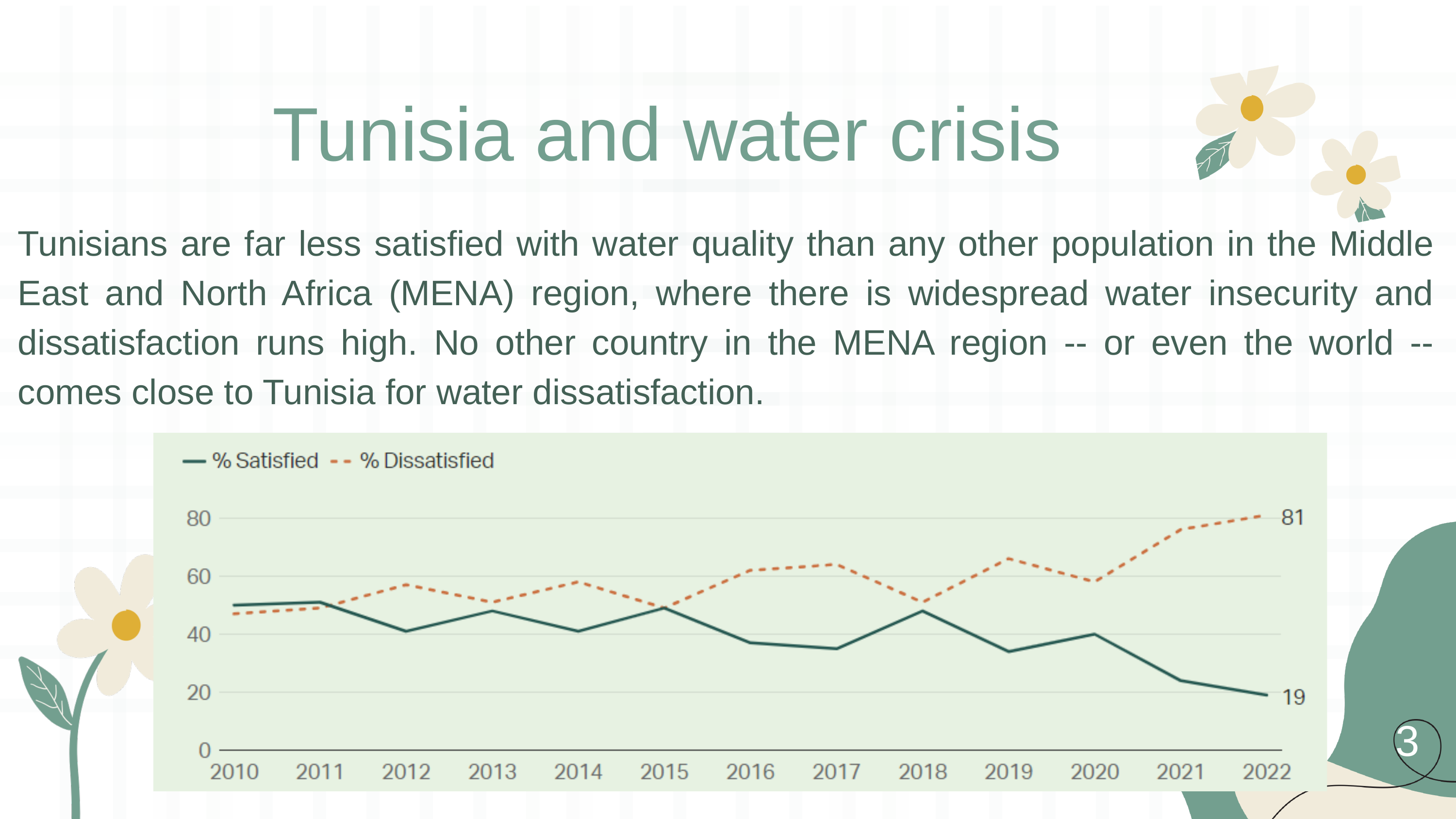

Tunisia and water crisis
Tunisians are far less satisfied with water quality than any other population in the Middle East and North Africa (MENA) region, where there is widespread water insecurity and dissatisfaction runs high. No other country in the MENA region -- or even the world -- comes close to Tunisia for water dissatisfaction.

3